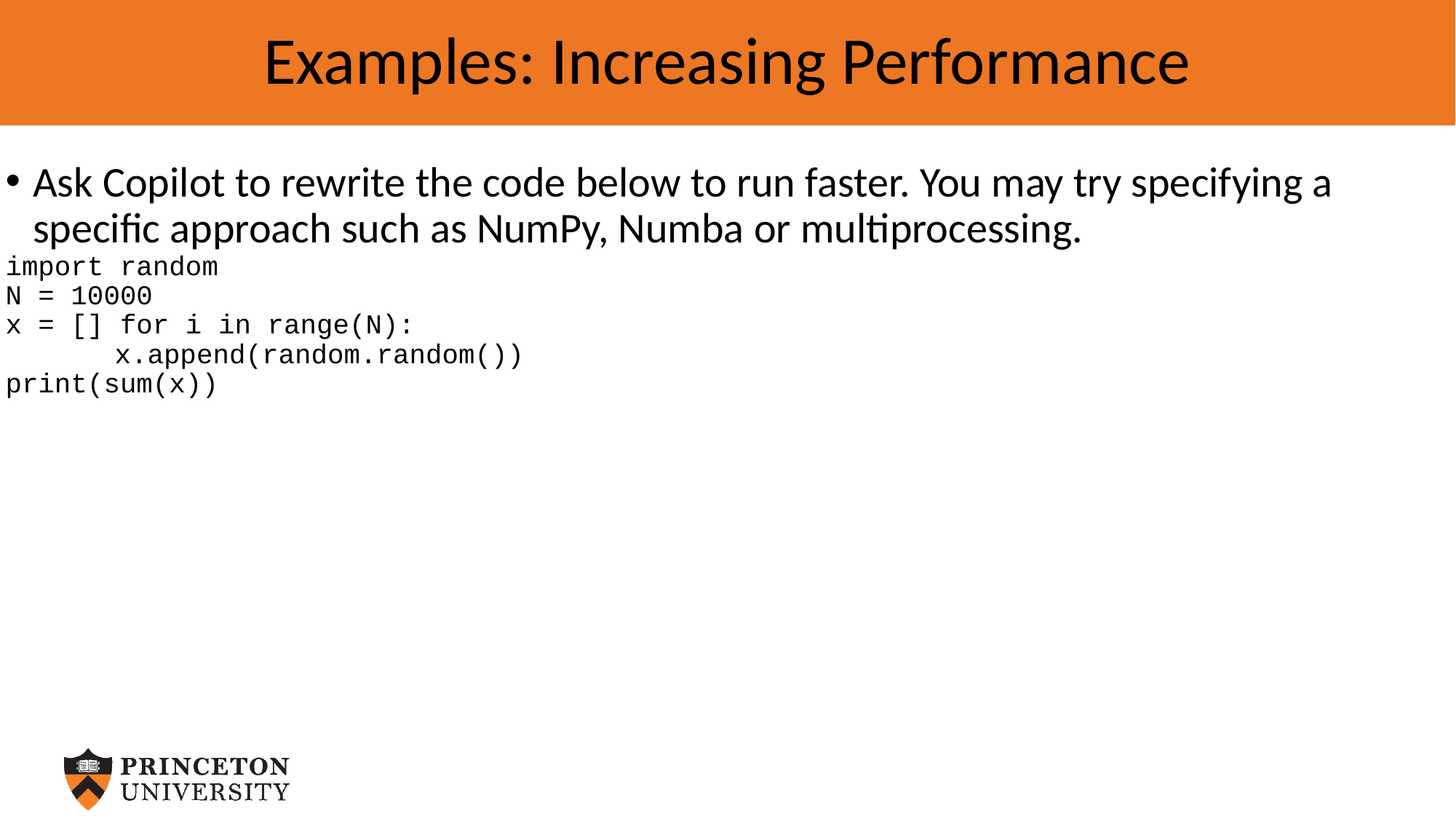

# Examples: Increasing Performance
Ask Copilot to rewrite the code below to run faster. You may try specifying a specific approach such as NumPy, Numba or multiprocessing.
import random
N = 10000
x = [] for i in range(N):
	x.append(random.random())
print(sum(x))
25